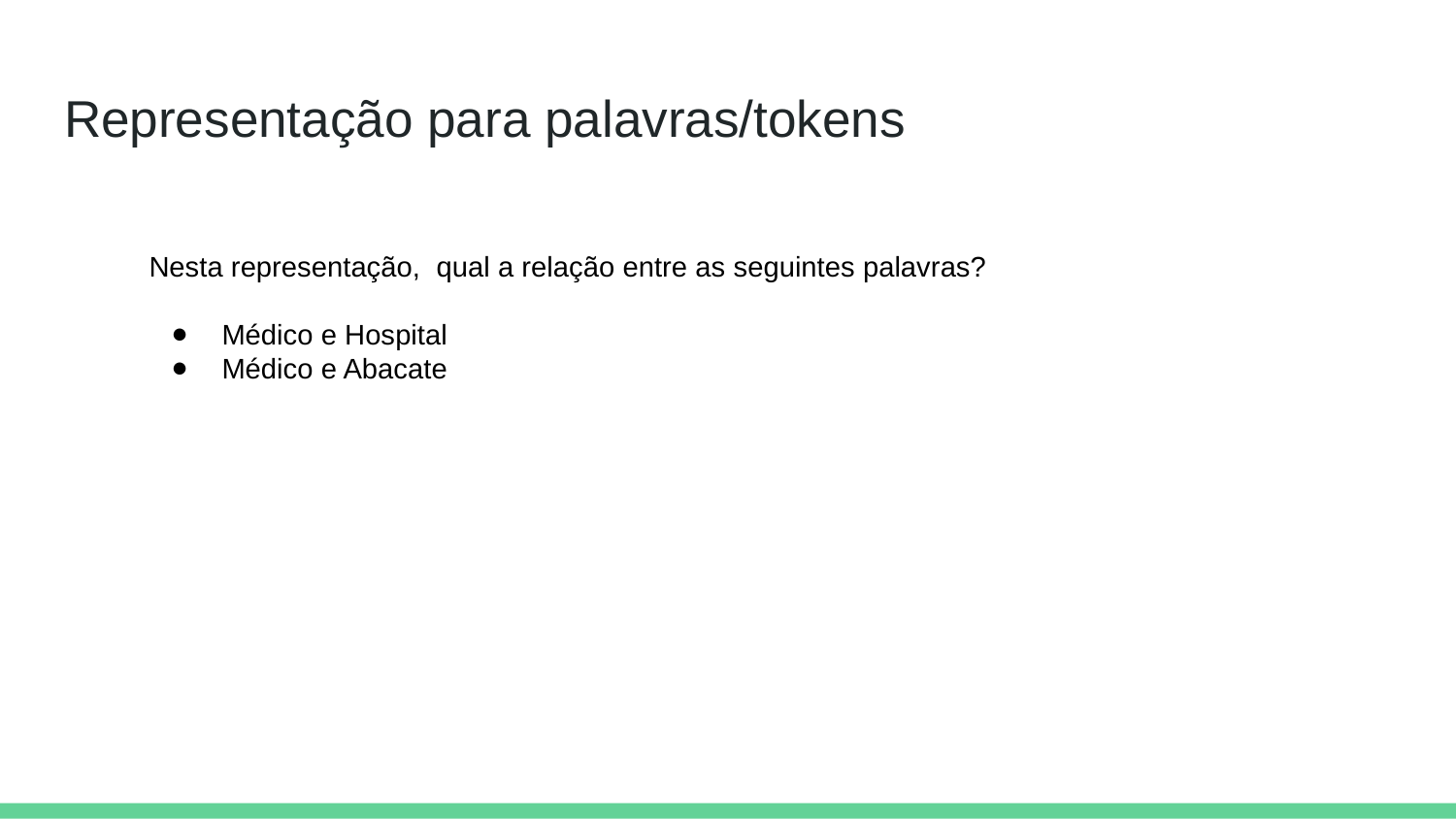

# Representação para palavras/tokens
Nesta representação,  qual a relação entre as seguintes palavras?

Médico e Hospital
Médico e Abacate